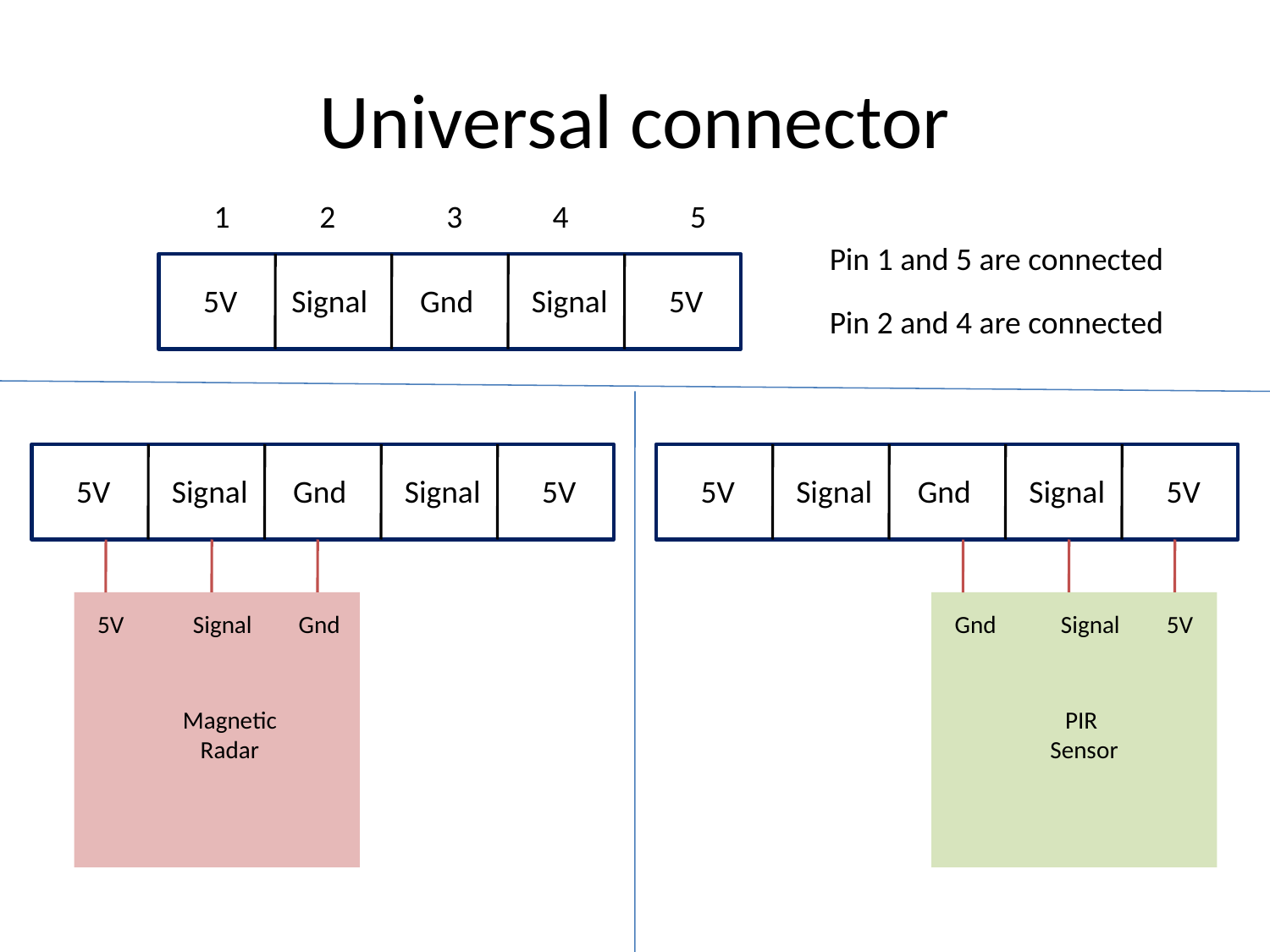

# Universal connector
1
2
3
4
5
Pin 1 and 5 are connected
5V
5V
Signal
Gnd
Signal
5V
Pin 2 and 4 are connected
5V
5V
5V
Signal
Gnd
Signal
5V
5V
Signal
Gnd
Signal
5V

5V
Signal
Gnd
Gnd
Signal
5V
Magnetic
Radar
PIR
Sensor